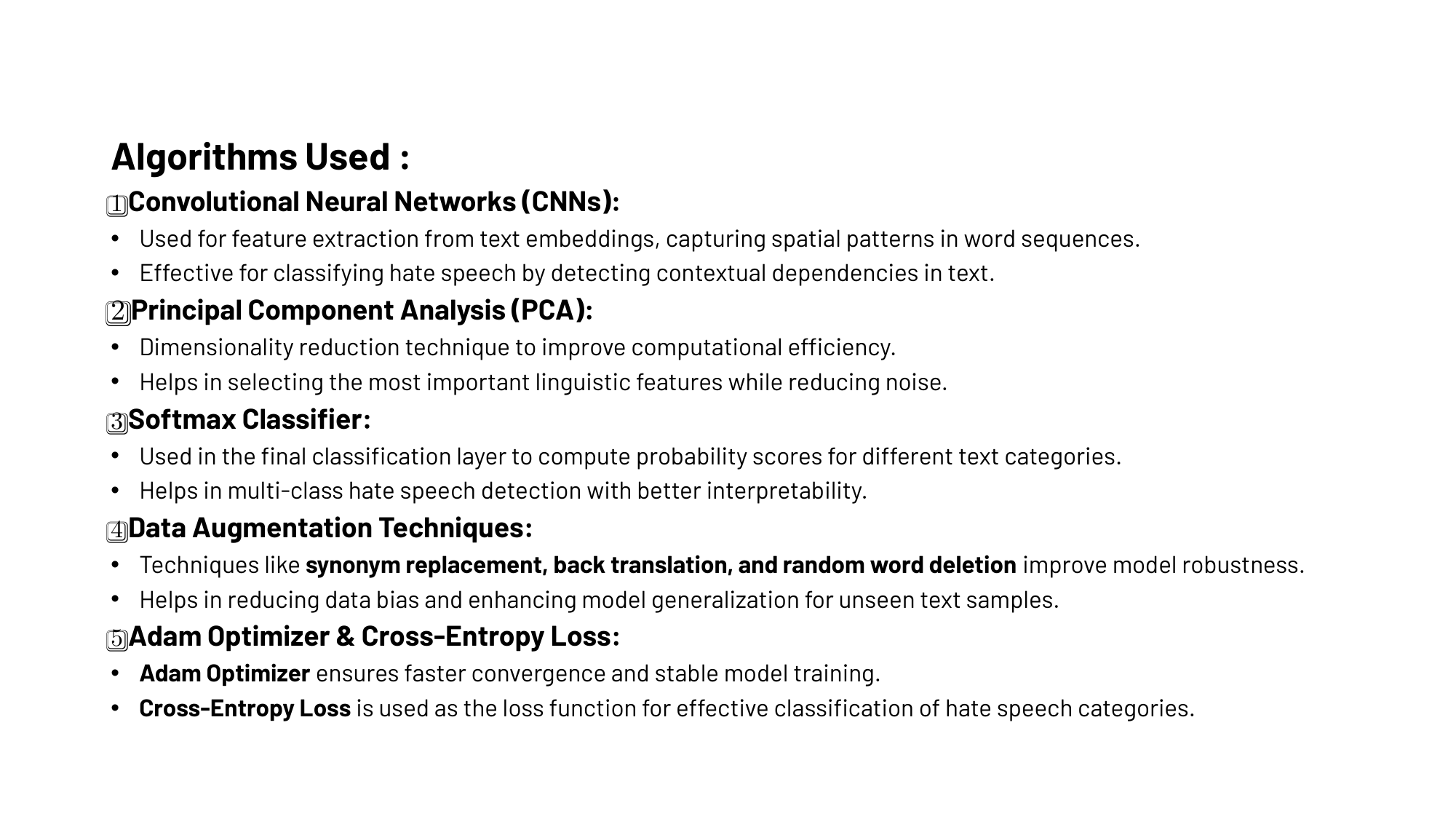

Algorithms Used :
1️⃣ Convolutional Neural Networks (CNNs):
Used for feature extraction from text embeddings, capturing spatial patterns in word sequences.
Effective for classifying hate speech by detecting contextual dependencies in text.
2️⃣ Principal Component Analysis (PCA):
Dimensionality reduction technique to improve computational efficiency.
Helps in selecting the most important linguistic features while reducing noise.
3️⃣ Softmax Classifier:
Used in the final classification layer to compute probability scores for different text categories.
Helps in multi-class hate speech detection with better interpretability.
4️⃣ Data Augmentation Techniques:
Techniques like synonym replacement, back translation, and random word deletion improve model robustness.
Helps in reducing data bias and enhancing model generalization for unseen text samples.
5️⃣ Adam Optimizer & Cross-Entropy Loss:
Adam Optimizer ensures faster convergence and stable model training.
Cross-Entropy Loss is used as the loss function for effective classification of hate speech categories.